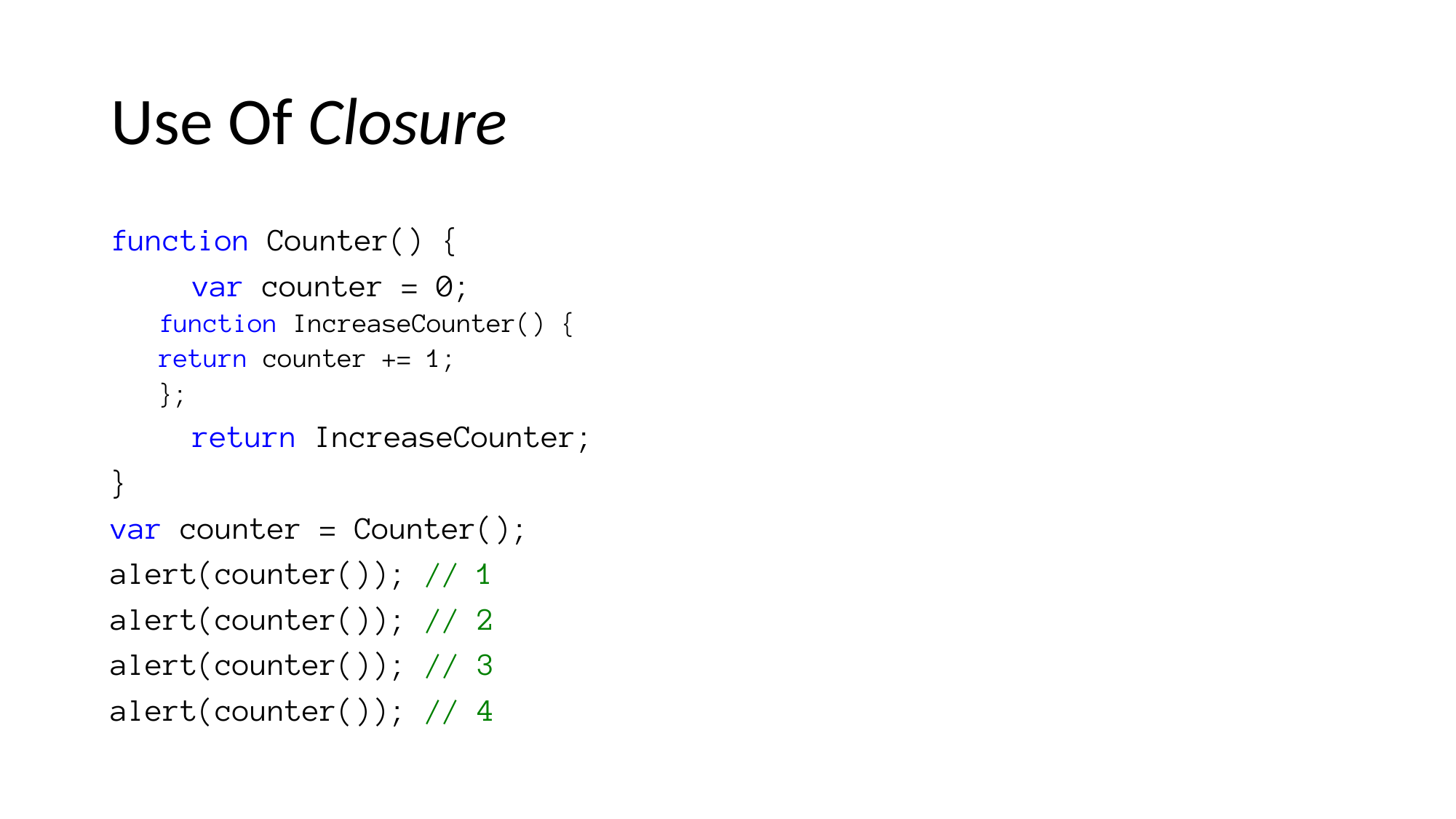

# Use Of Closure
function Counter() {
	var counter = 0;
function IncreaseCounter() {
	return counter += 1;
};
	return IncreaseCounter;
}
var counter = Counter();
alert(counter()); // 1
alert(counter()); // 2
alert(counter()); // 3
alert(counter()); // 4